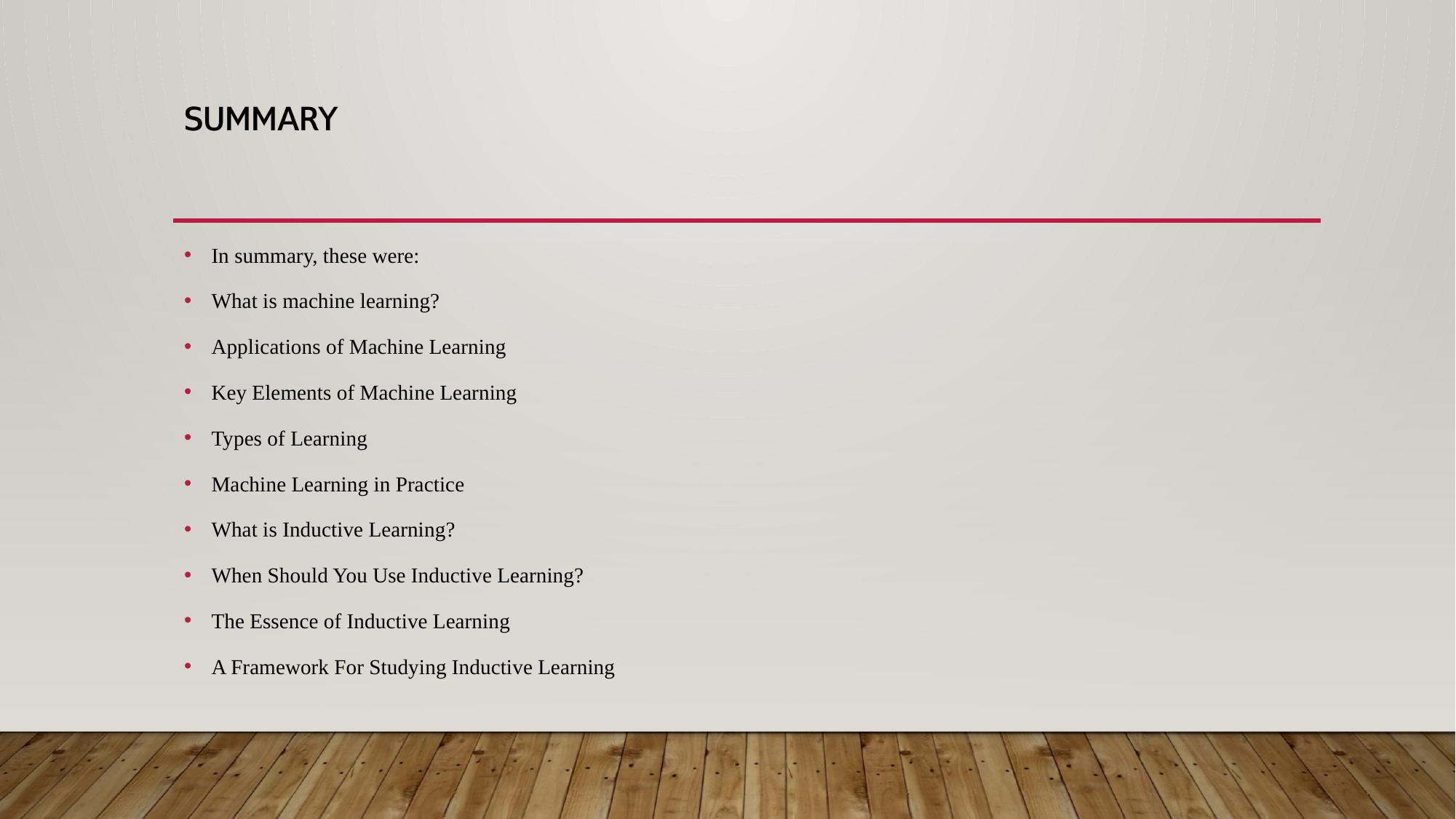

# Summary
In summary, these were:
What is machine learning?
Applications of Machine Learning
Key Elements of Machine Learning
Types of Learning
Machine Learning in Practice
What is Inductive Learning?
When Should You Use Inductive Learning?
The Essence of Inductive Learning
A Framework For Studying Inductive Learning